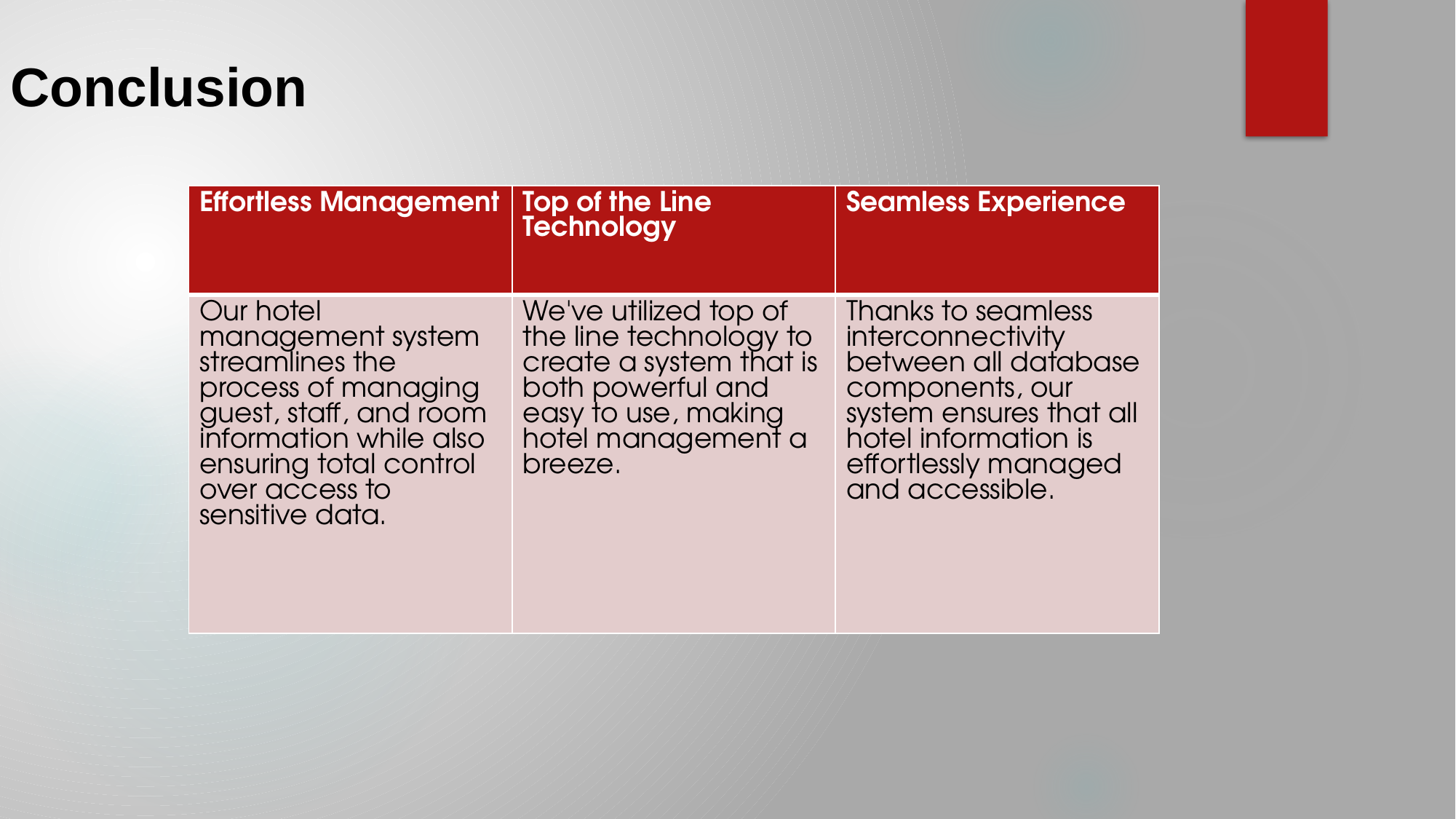

Conclusion
| Effortless Management | Top of the Line Technology | Seamless Experience |
| --- | --- | --- |
| Our hotel management system streamlines the process of managing guest, staff, and room information while also ensuring total control over access to sensitive data. | We've utilized top of the line technology to create a system that is both powerful and easy to use, making hotel management a breeze. | Thanks to seamless interconnectivity between all database components, our system ensures that all hotel information is effortlessly managed and accessible. |